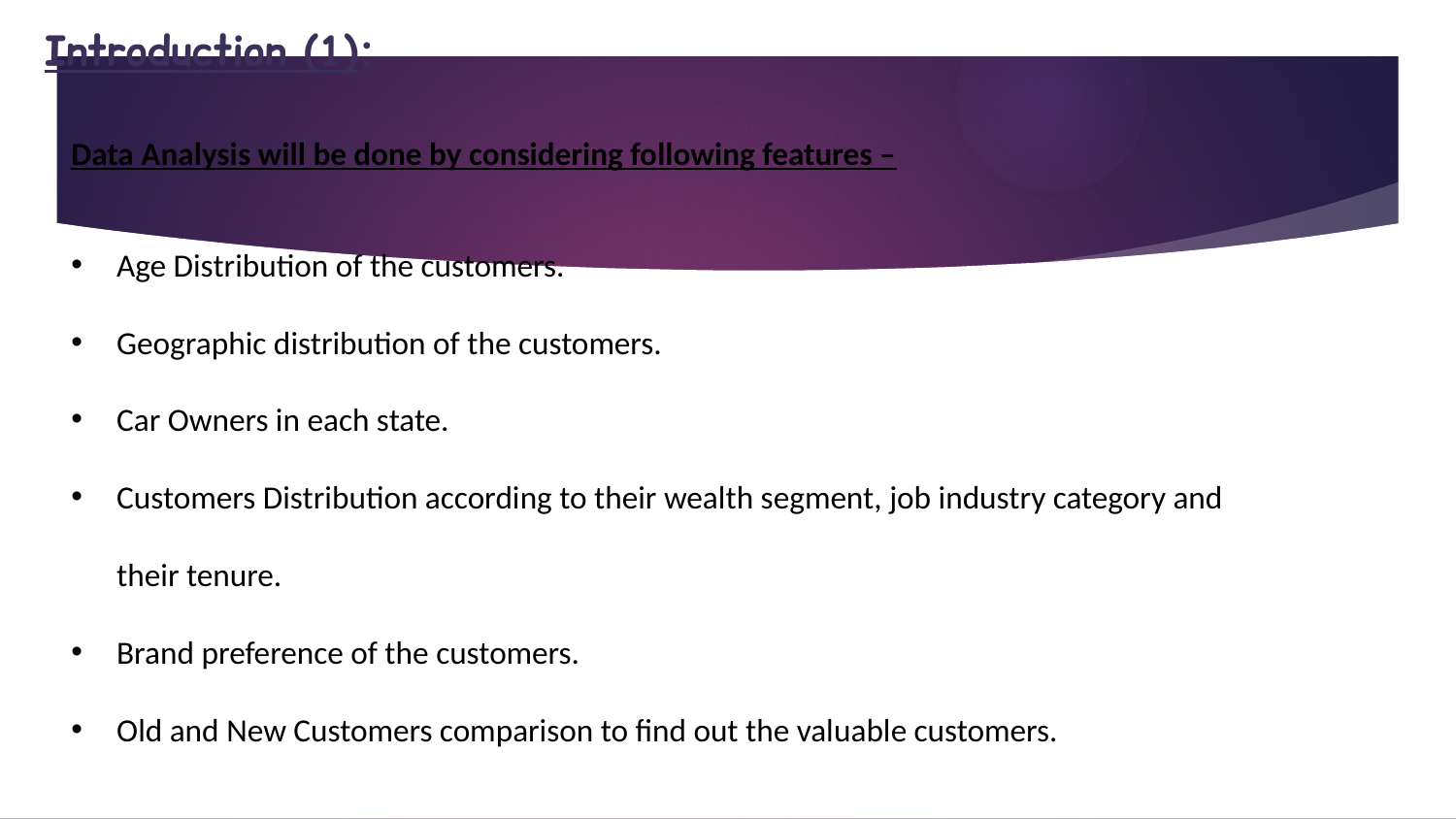

Introduction (1):
Data Analysis will be done by considering following features –

Age Distribution of the customers.
Geographic distribution of the customers.
Car Owners in each state.
Customers Distribution according to their wealth segment, job industry category and  their tenure.
Brand preference of the customers.
Old and New Customers comparison to find out the valuable customers.